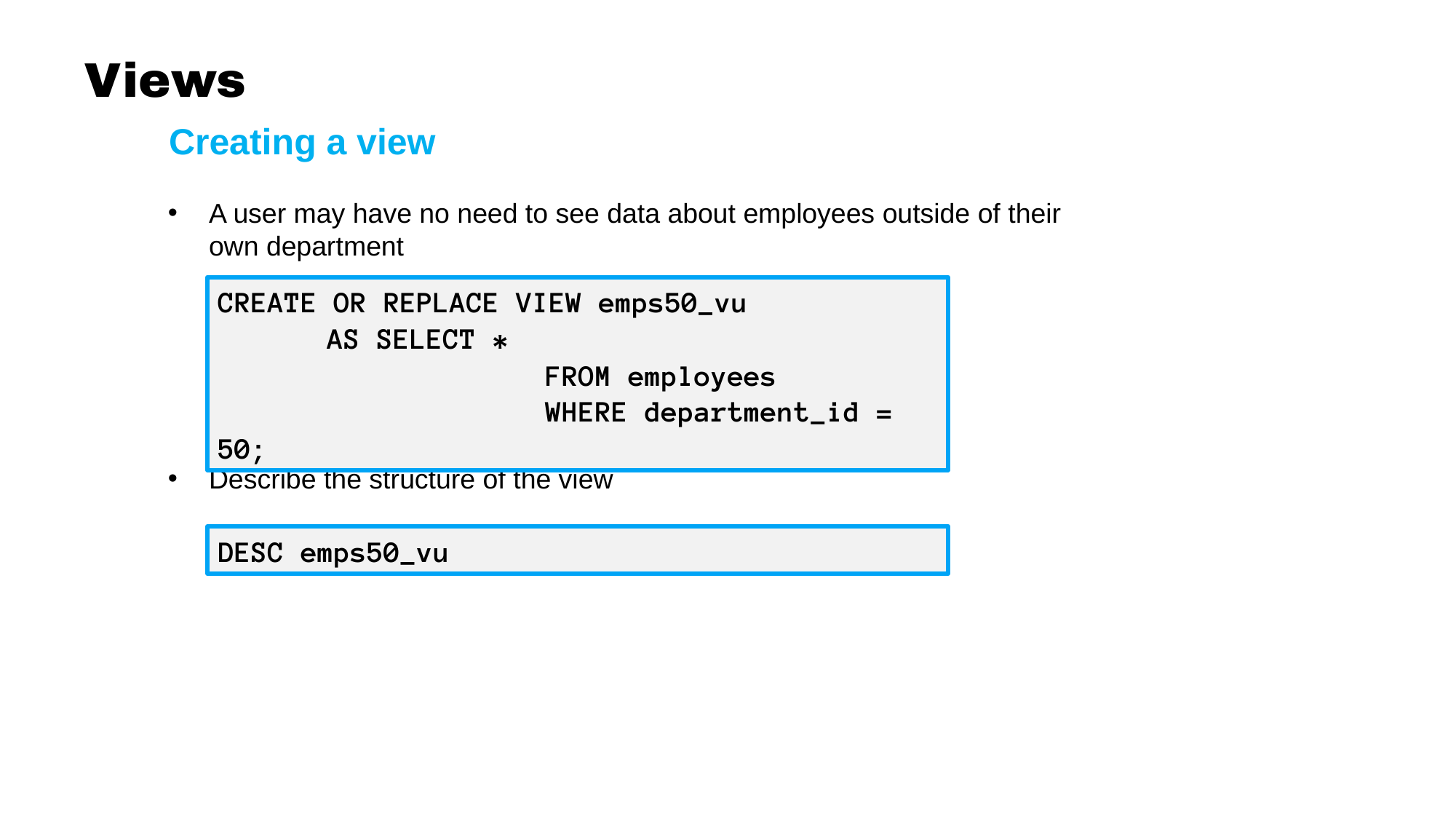

# Views
Creating a view
A user may have no need to see data about employees outside of their own department
CREATE OR REPLACE VIEW emps50_vu
	AS SELECT *
			FROM employees
			WHERE department_id = 50;
Describe the structure of the view
DESC emps50_vu